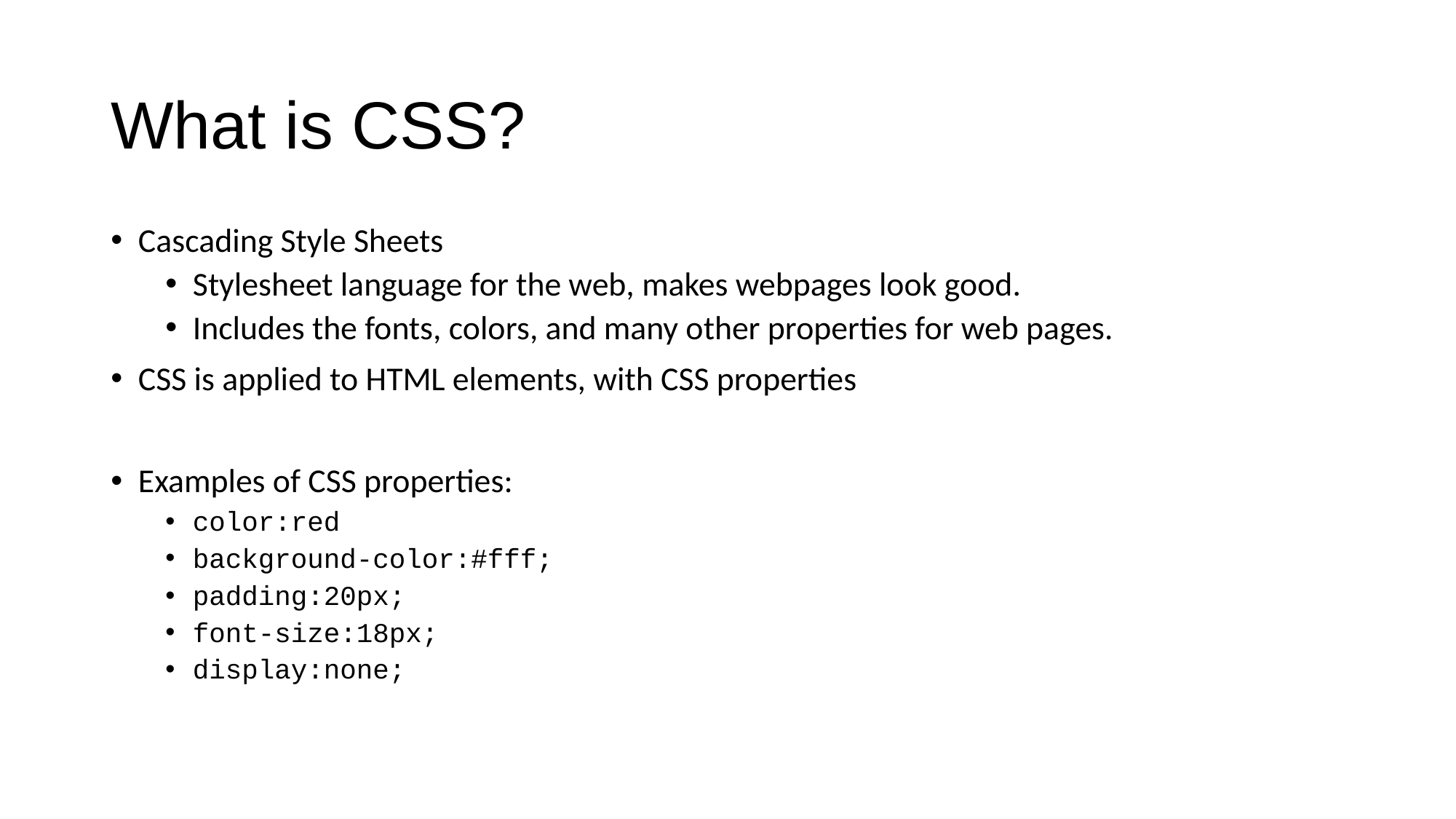

# What is CSS?
Cascading Style Sheets
Stylesheet language for the web, makes webpages look good.
Includes the fonts, colors, and many other properties for web pages.
CSS is applied to HTML elements, with CSS properties

Examples of CSS properties:
color:red
background-color:#fff;
padding:20px;
font-size:18px;
display:none;